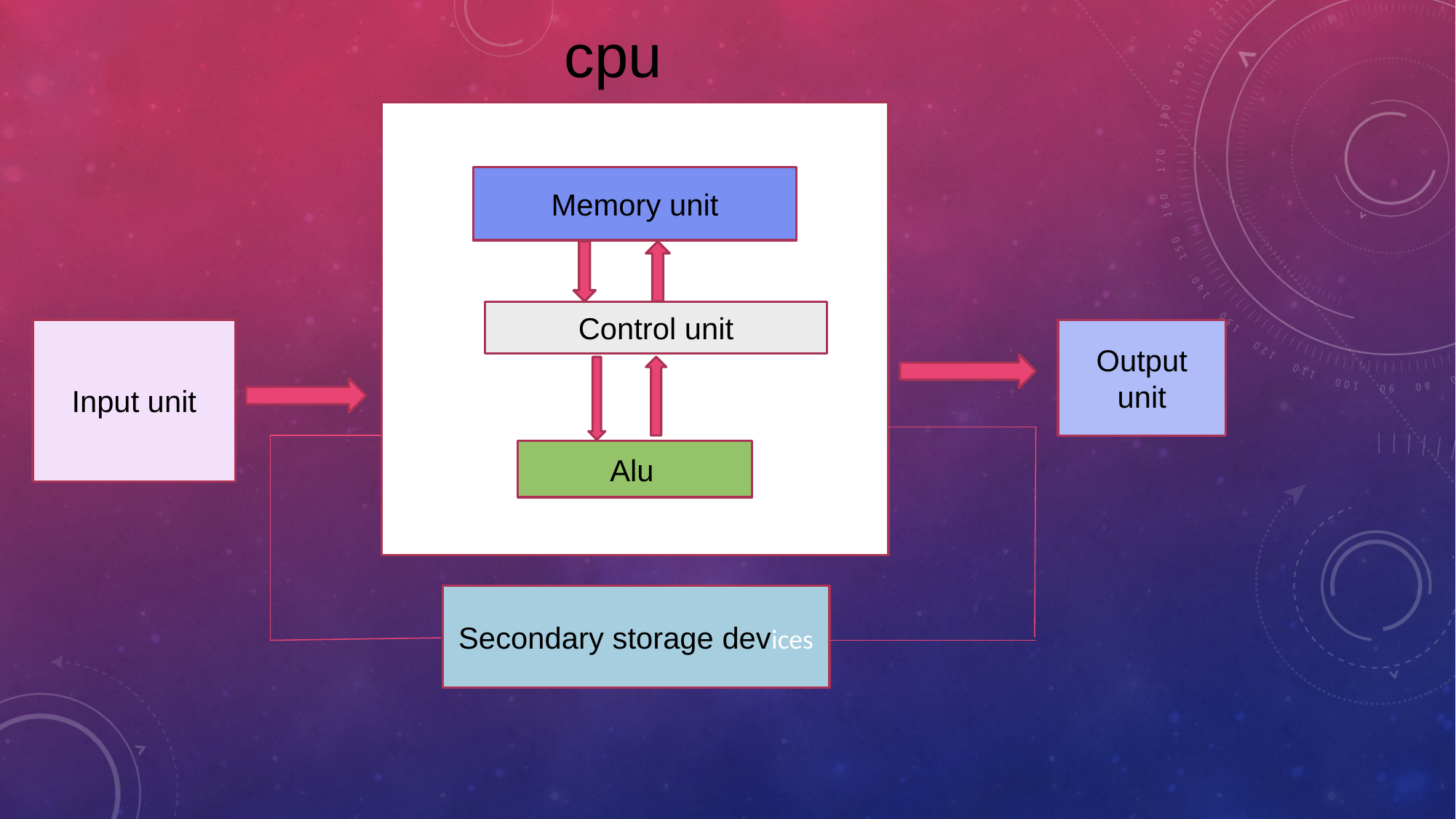

# cpu

a
Memory unit

Control unit
Input unit
Output unit

Alu
Secondary storage devices